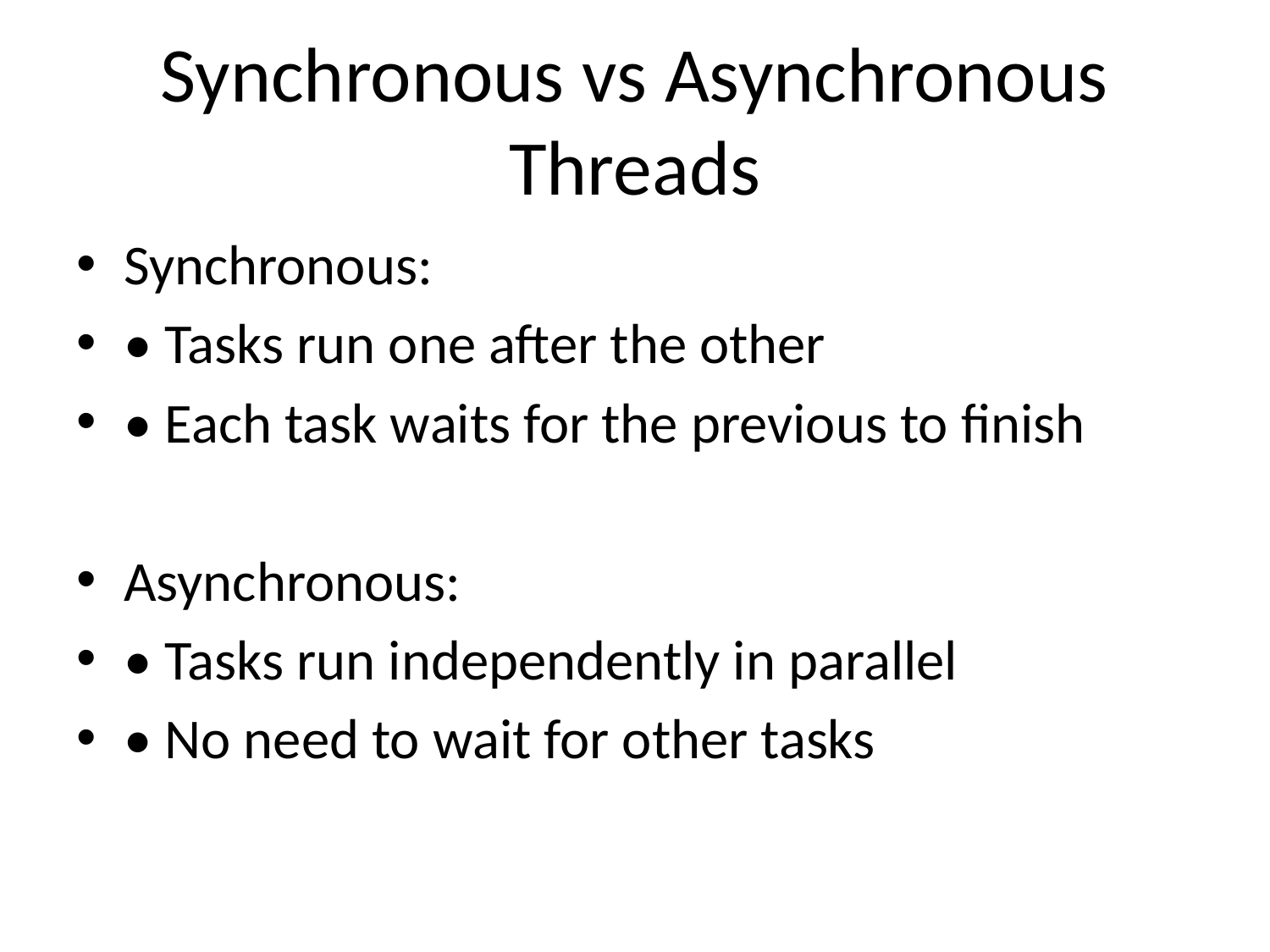

# Synchronous vs Asynchronous Threads
Synchronous:
• Tasks run one after the other
• Each task waits for the previous to finish

Asynchronous:
• Tasks run independently in parallel
• No need to wait for other tasks